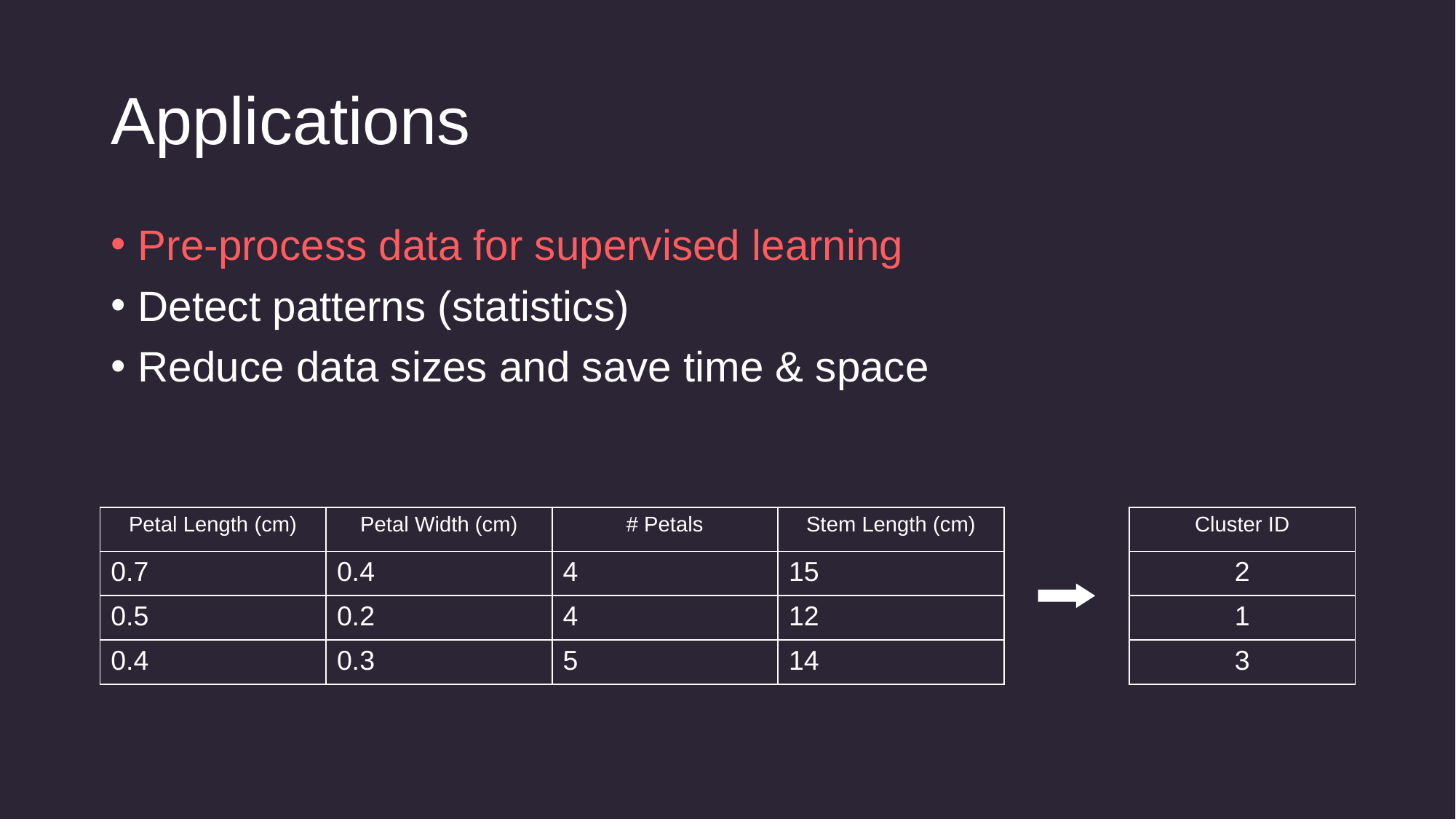

# Applications
Pre-process data for supervised learning
Detect patterns (statistics)
Reduce data sizes and save time & space
| Petal Length (cm) | Petal Width (cm) | # Petals | Stem Length (cm) |
| --- | --- | --- | --- |
| 0.7 | 0.4 | 4 | 15 |
| 0.5 | 0.2 | 4 | 12 |
| 0.4 | 0.3 | 5 | 14 |
| Cluster ID |
| --- |
| 2 |
| 1 |
| 3 |